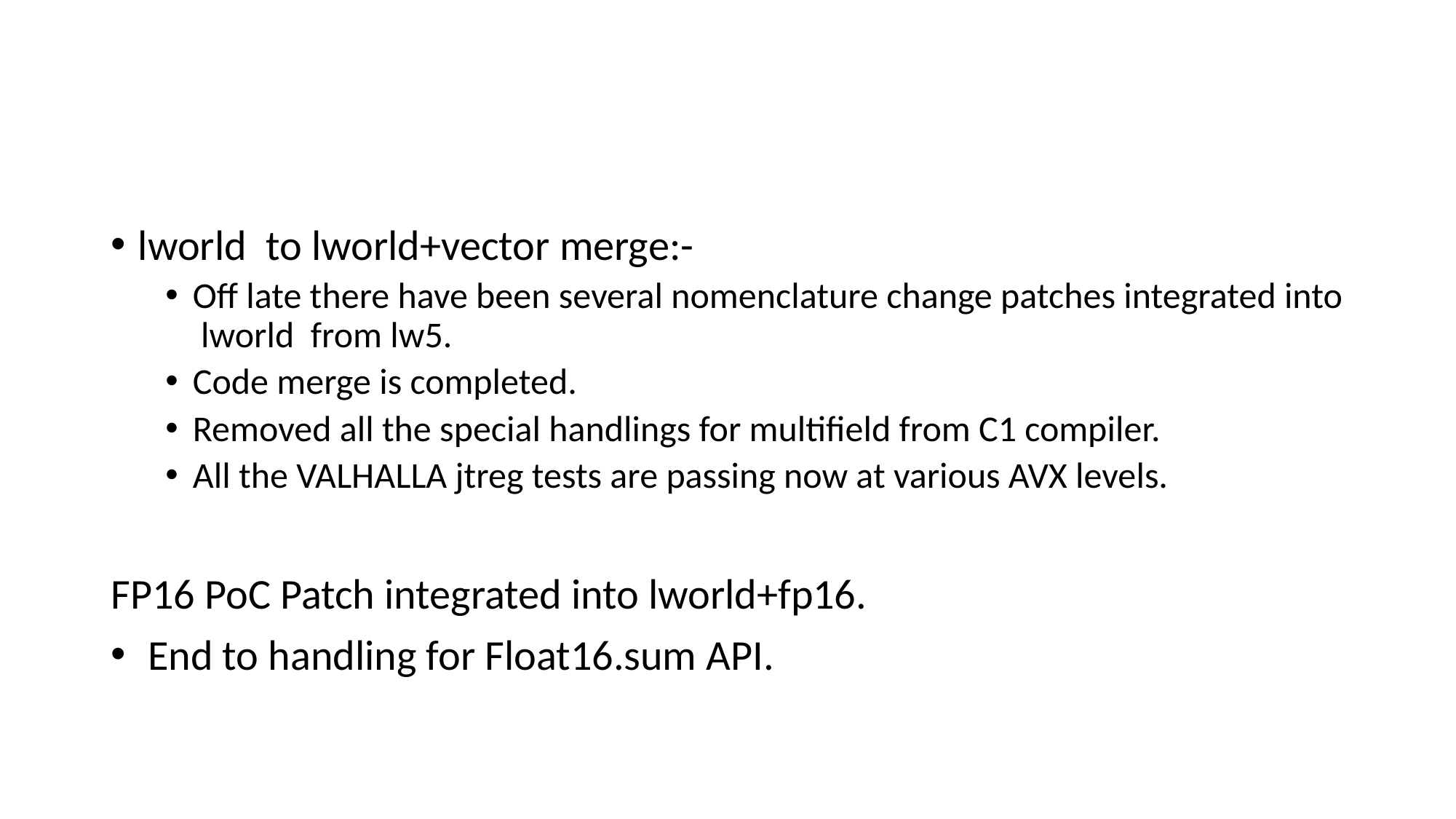

#
lworld  to lworld+vector merge:-
Off late there have been several nomenclature change patches integrated into  lworld  from lw5.
Code merge is completed.
Removed all the special handlings for multifield from C1 compiler.
All the VALHALLA jtreg tests are passing now at various AVX levels.

FP16 PoC Patch integrated into lworld+fp16.
 End to handling for Float16.sum API.